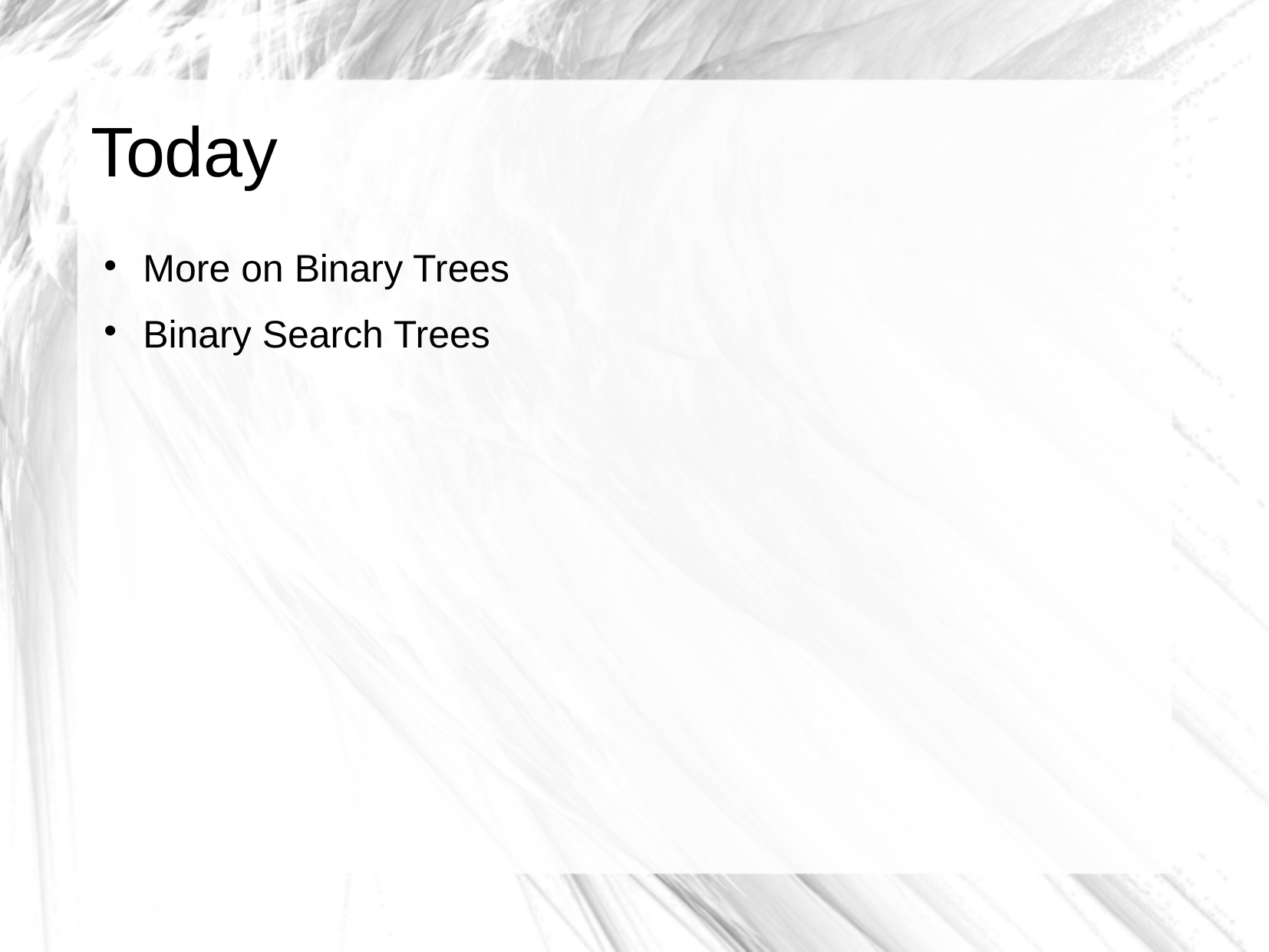

# Today
More on Binary Trees
Binary Search Trees